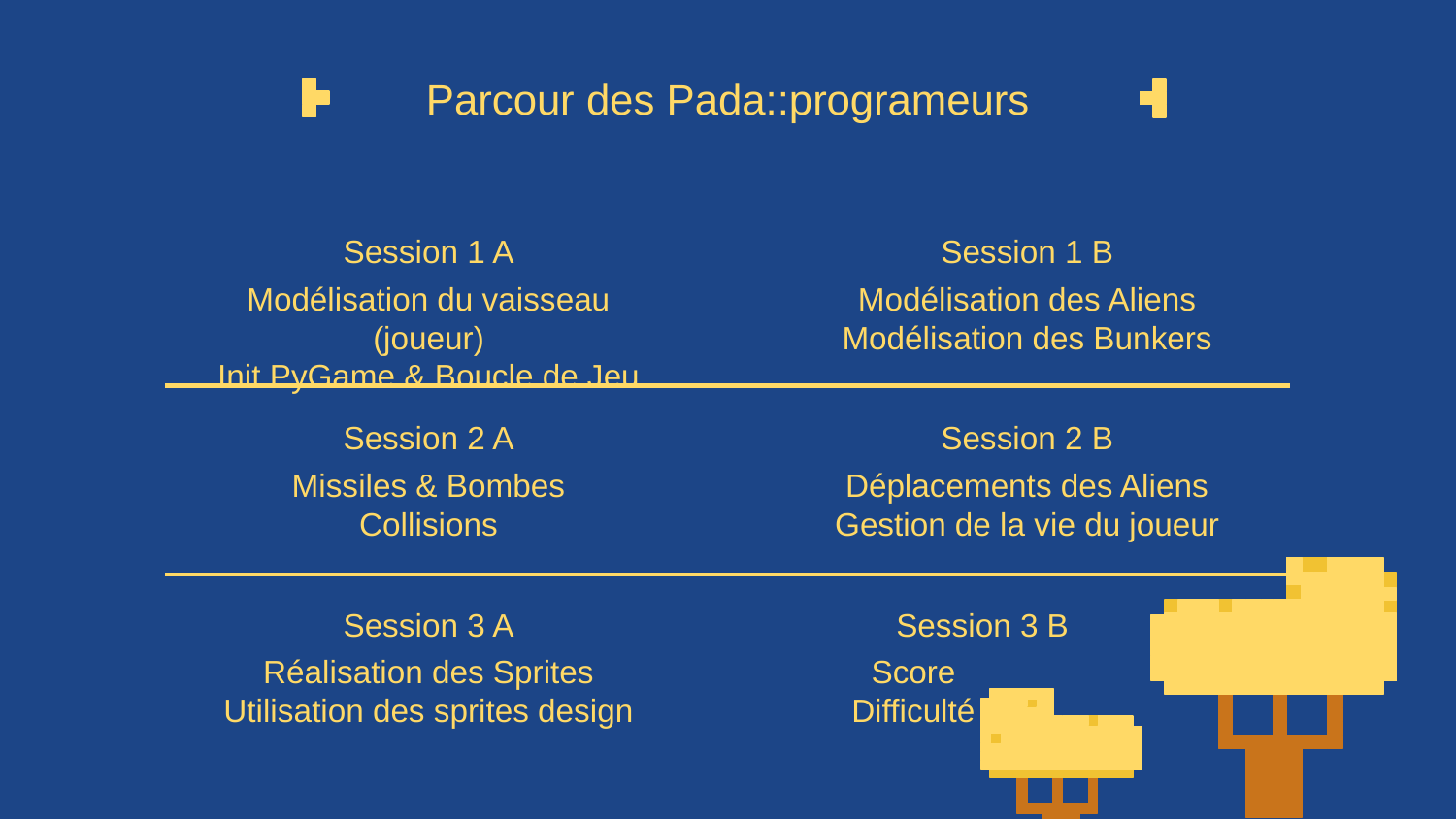

# Parcour des Pada::programeurs

Session 1 A
Session 1 B
Modélisation du vaisseau (joueur)
Init PyGame & Boucle de Jeu

Modélisation des Aliens
Modélisation des Bunkers

Session 2 A
Session 2 B
Missiles & Bombes
Collisions

Déplacements des Aliens
Gestion de la vie du joueur

Session 3 A
Session 3 B
Réalisation des Sprites
Utilisation des sprites design

Score
Difficulté